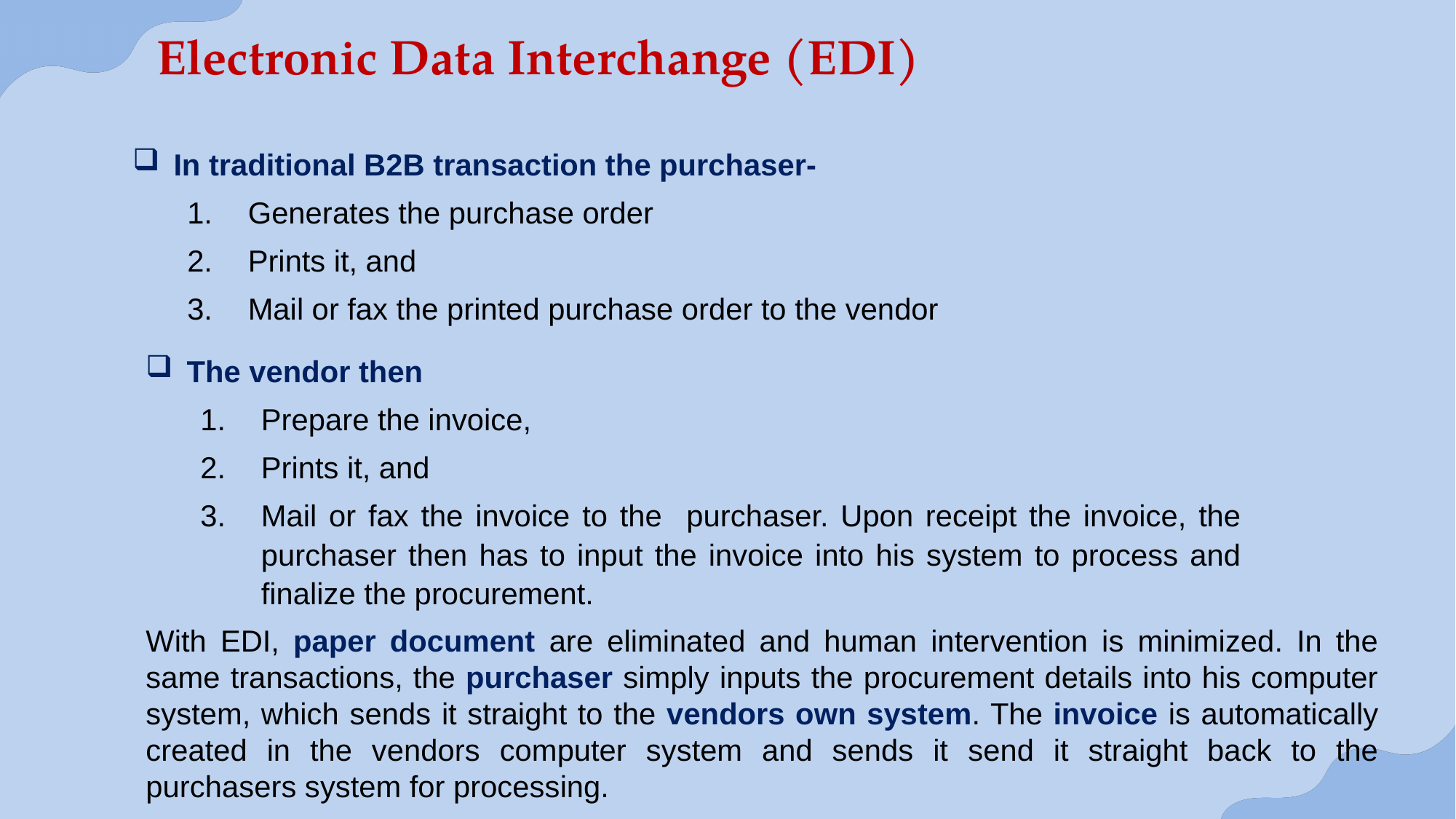

Electronic Data Interchange (EDI)
In traditional B2B transaction the purchaser-
Generates the purchase order
Prints it, and
Mail or fax the printed purchase order to the vendor
The vendor then
Prepare the invoice,
Prints it, and
Mail or fax the invoice to the  purchaser. Upon receipt the invoice, the purchaser then has to input the invoice into his system to process and finalize the procurement.
With EDI, paper document are eliminated and human intervention is minimized. In the same transactions, the purchaser simply inputs the procurement details into his computer system, which sends it straight to the vendors own system. The invoice is automatically created in the vendors computer system and sends it send it straight back to the purchasers system for processing.